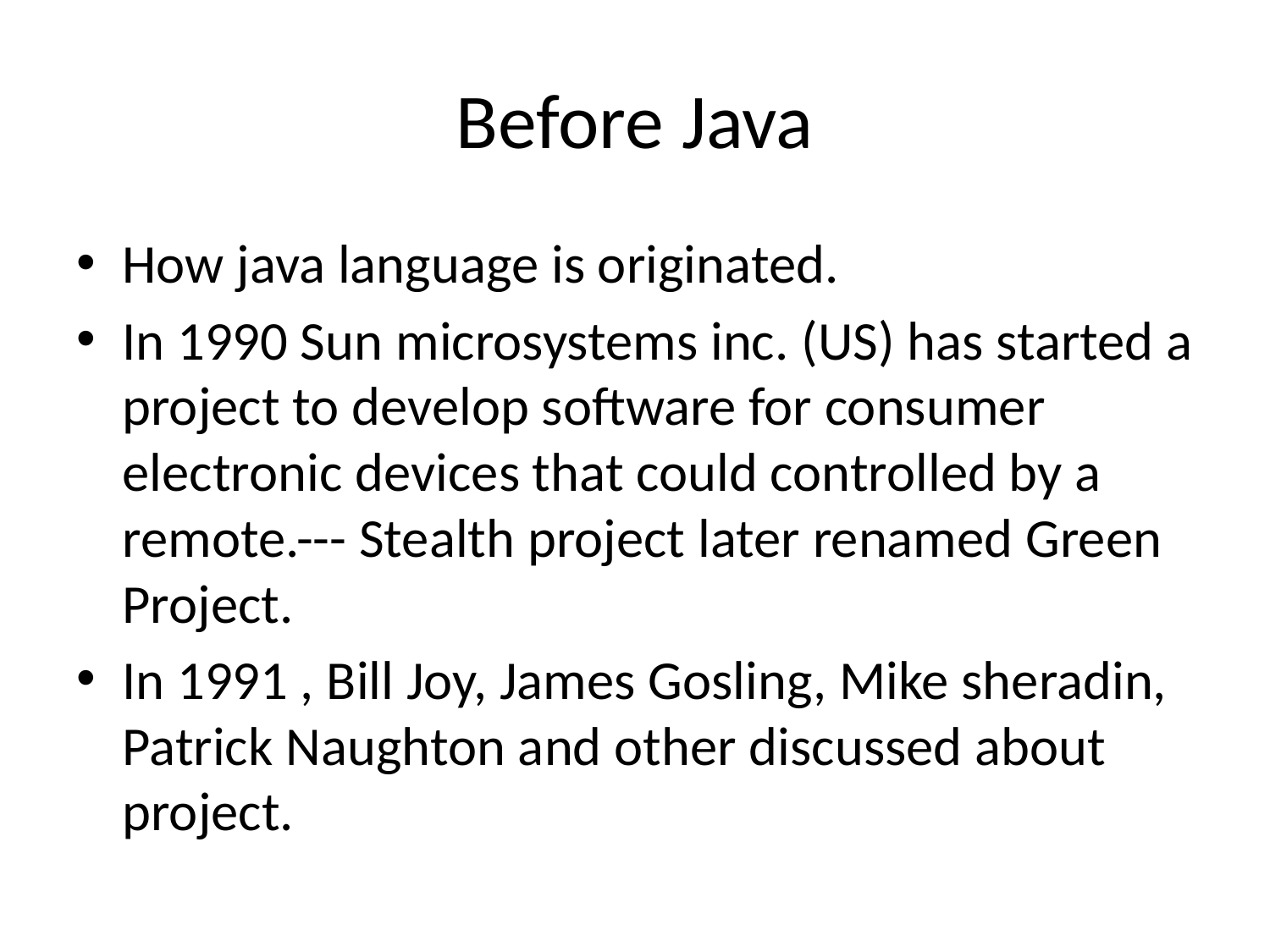

# Before Java
How java language is originated.
In 1990 Sun microsystems inc. (US) has started a project to develop software for consumer electronic devices that could controlled by a remote.--- Stealth project later renamed Green Project.
In 1991 , Bill Joy, James Gosling, Mike sheradin, Patrick Naughton and other discussed about project.